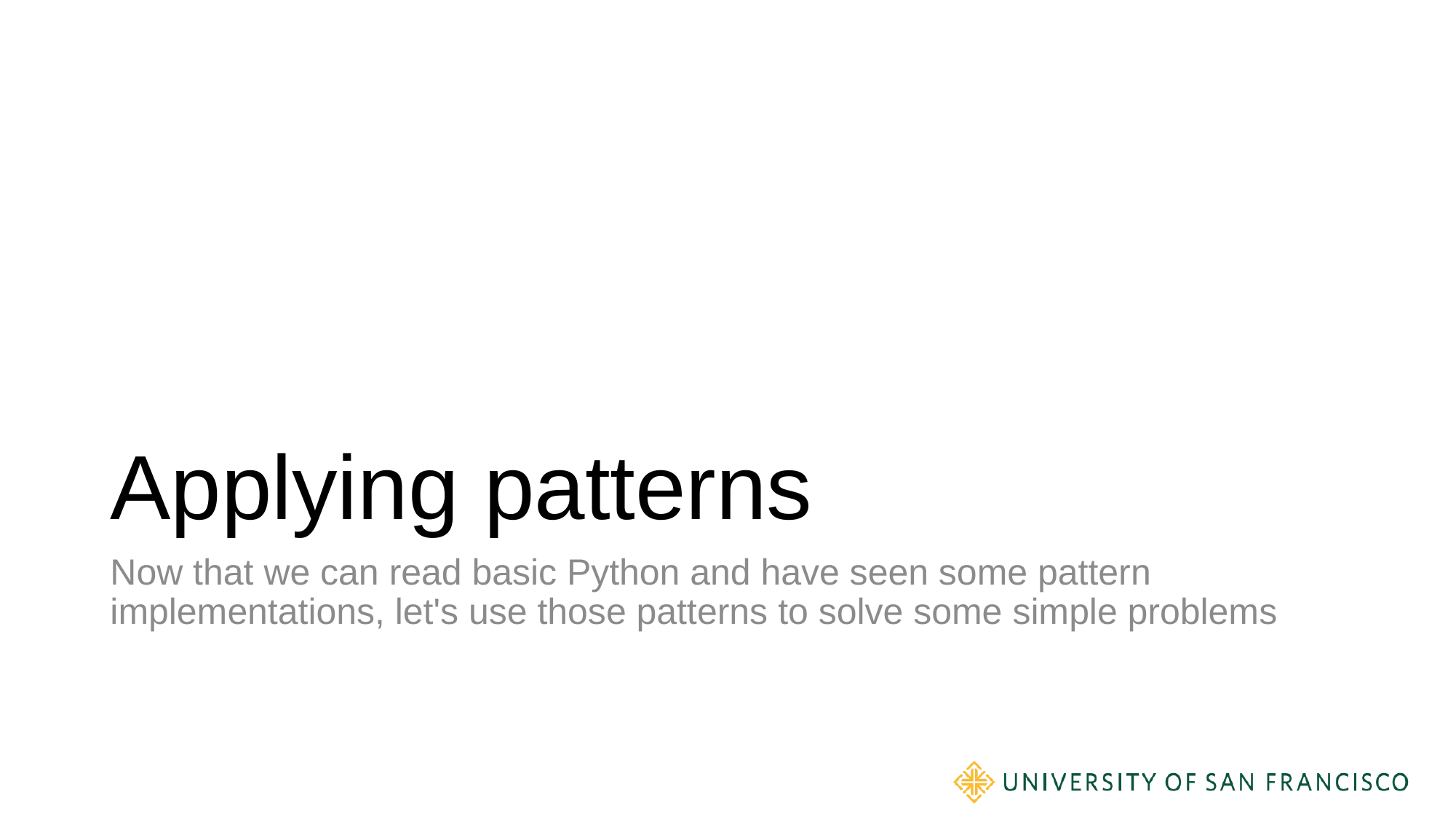

# Applying patterns
Now that we can read basic Python and have seen some pattern implementations, let's use those patterns to solve some simple problems